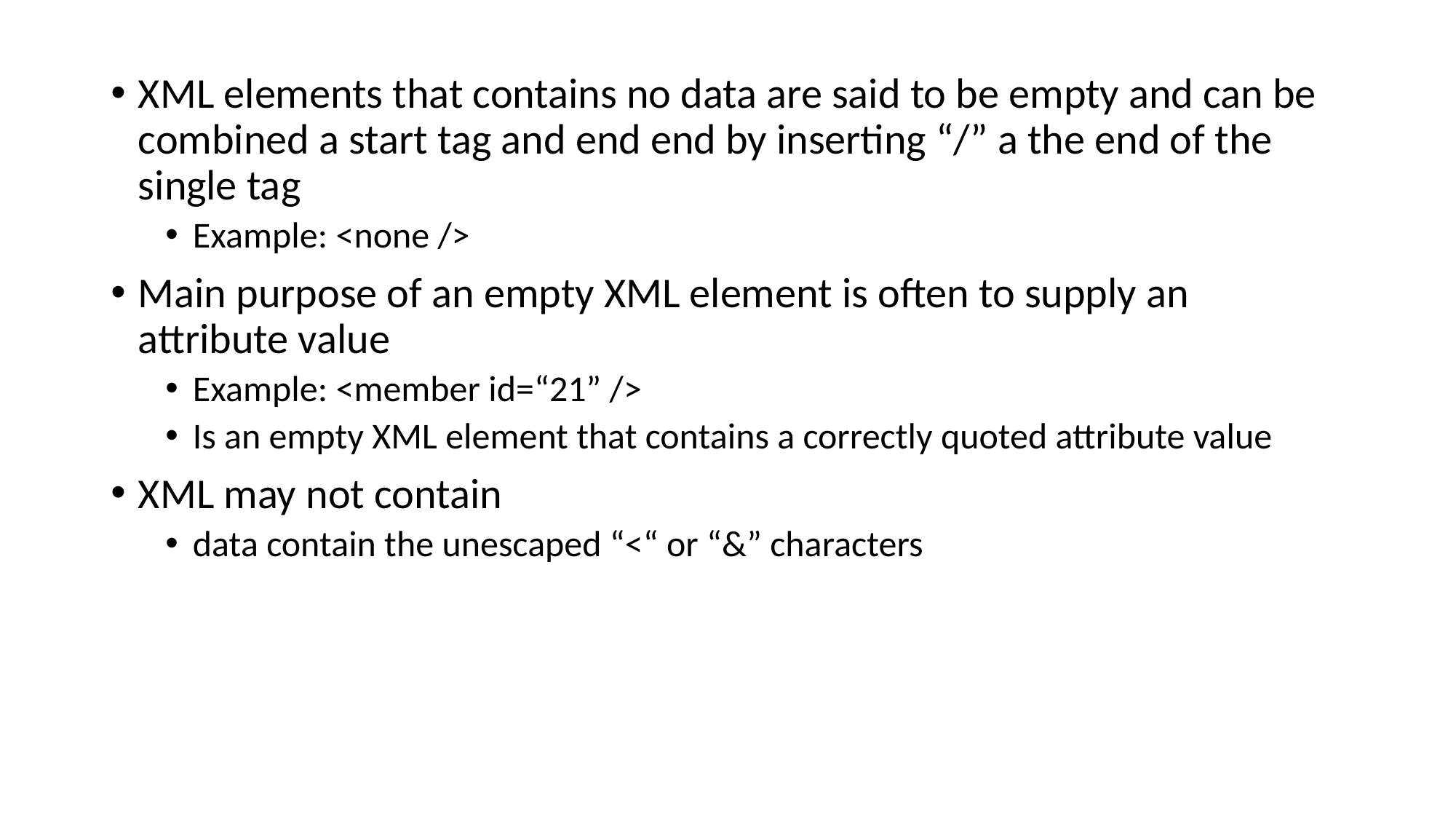

XML elements that contains no data are said to be empty and can be combined a start tag and end end by inserting “/” a the end of the single tag
Example: <none />
Main purpose of an empty XML element is often to supply an attribute value
Example: <member id=“21” />
Is an empty XML element that contains a correctly quoted attribute value
XML may not contain
data contain the unescaped “<“ or “&” characters